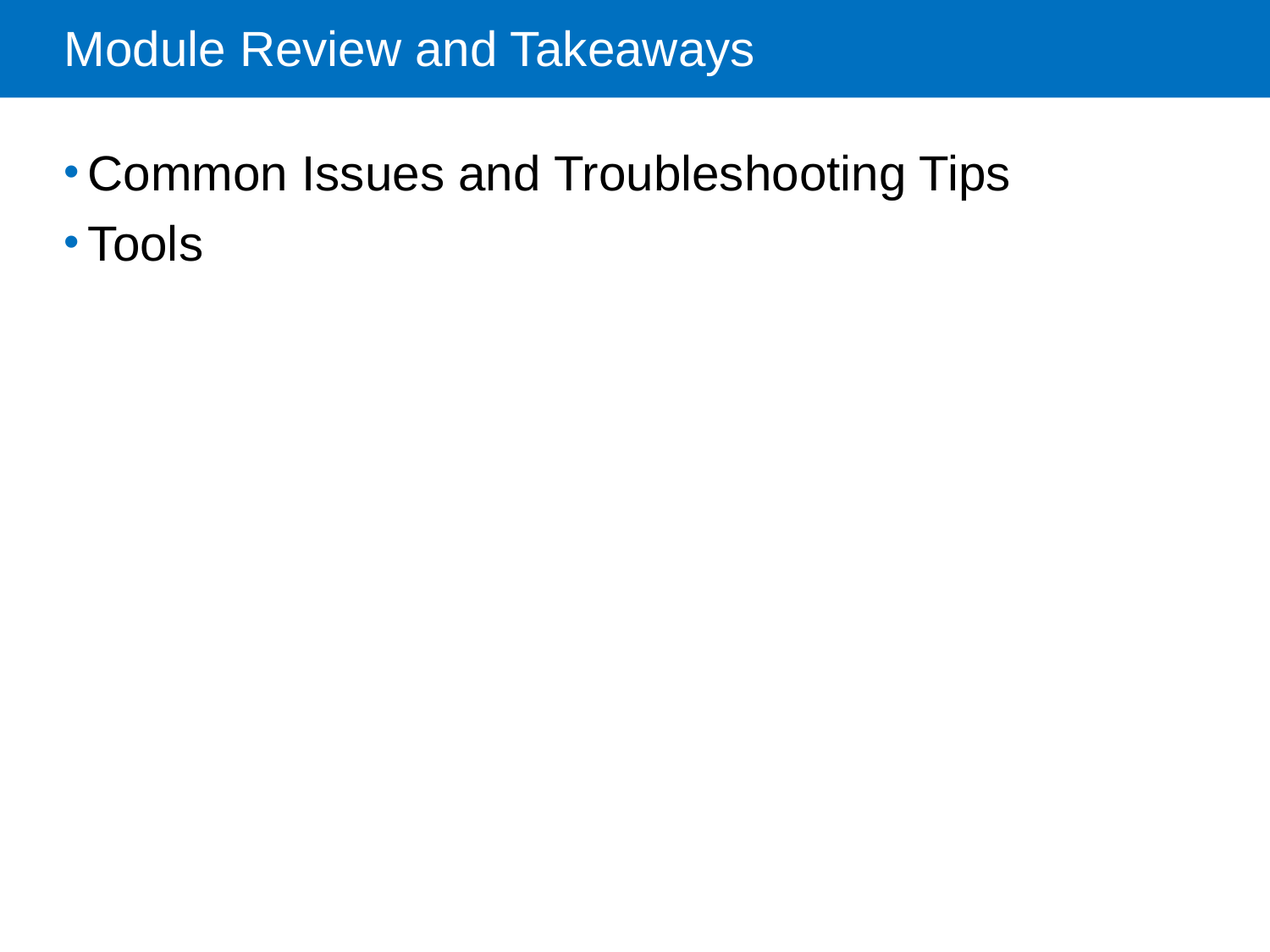

# Module Review and Takeaways
Common Issues and Troubleshooting Tips
Tools